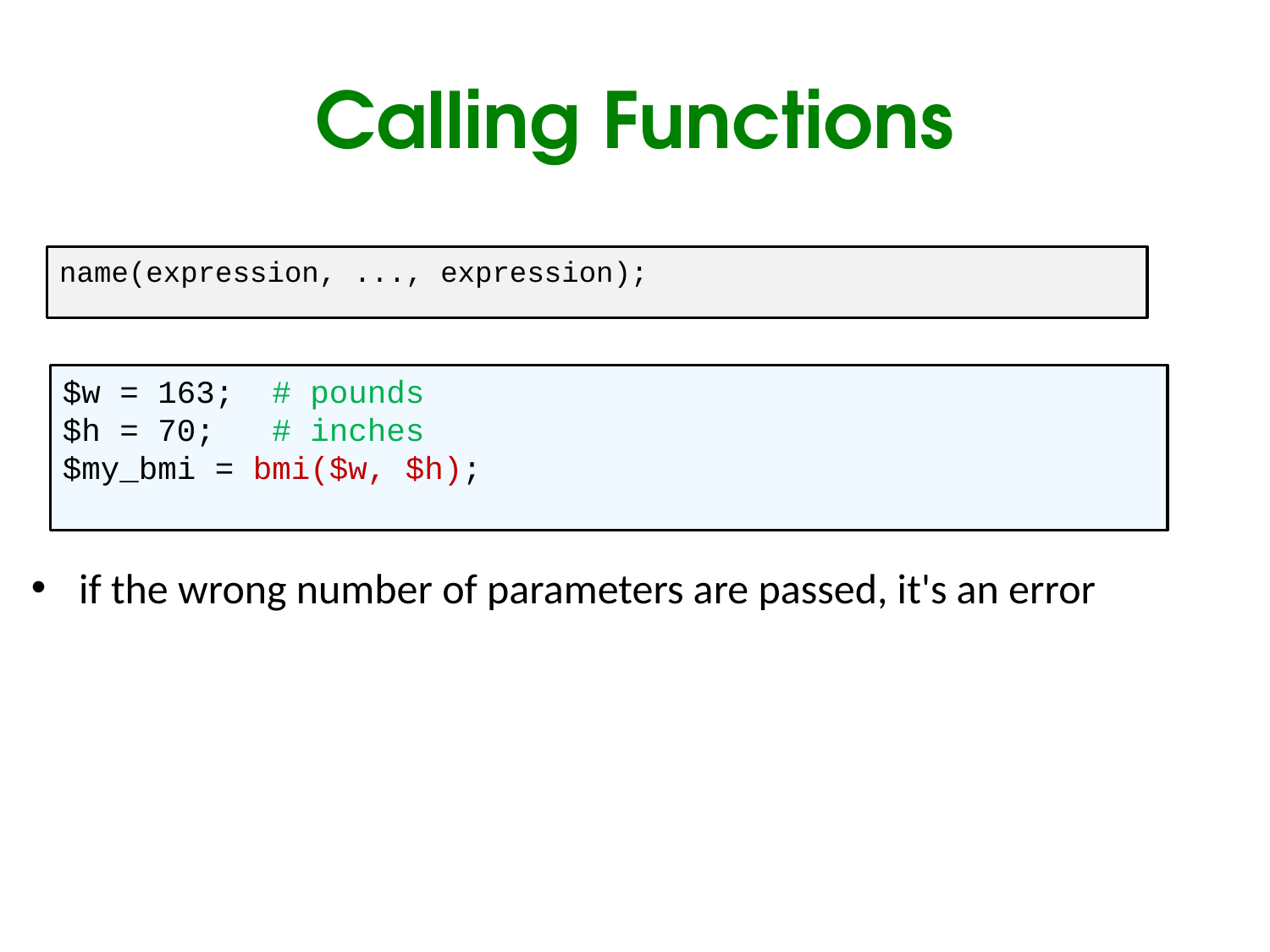

# Calling Functions
name(expression, ..., expression);
$w = 163;  # pounds
$h = 70;   # inches
$my_bmi = bmi($w, $h);

if the wrong number of parameters are passed, it's an error